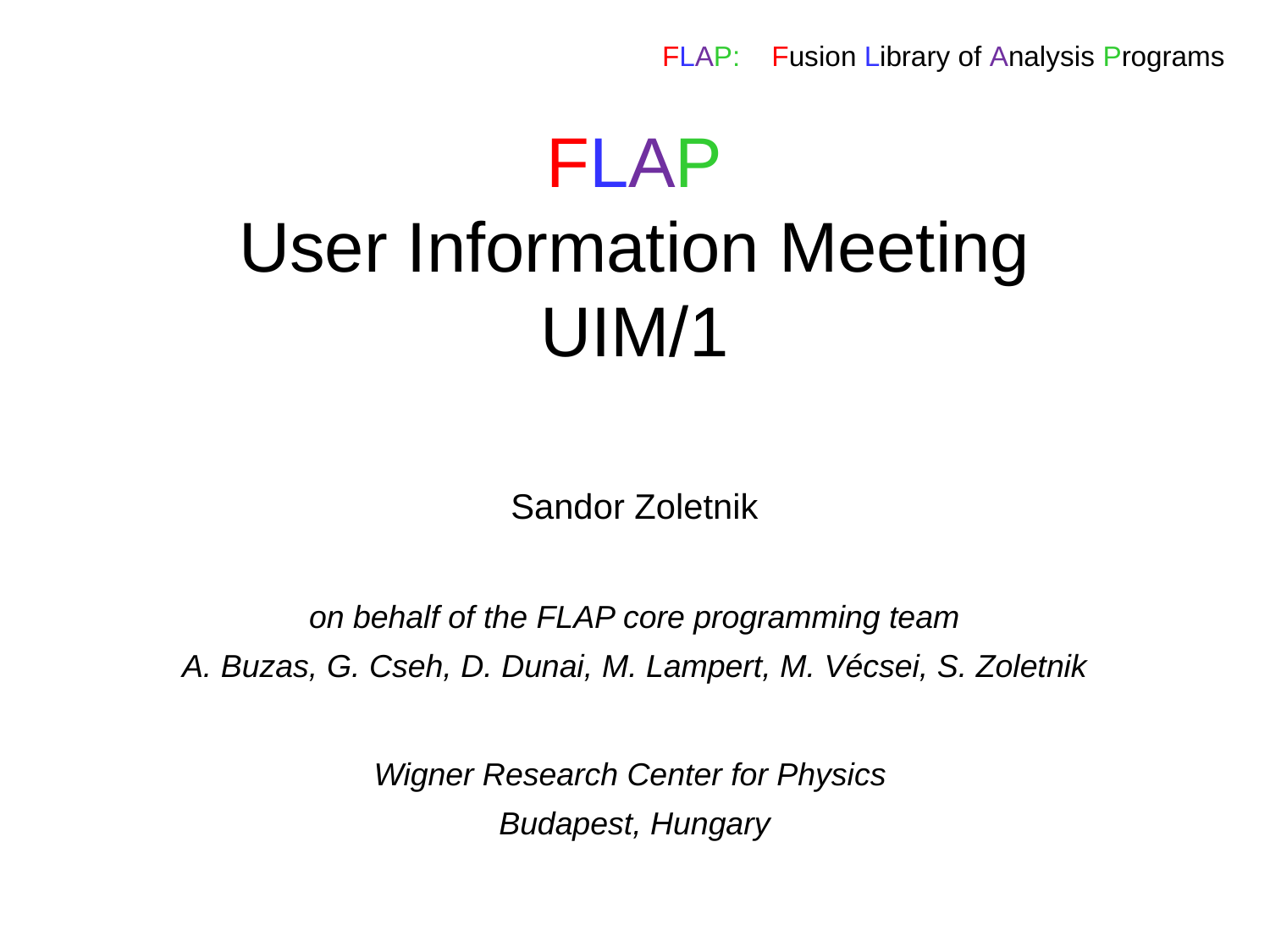

FLAP:    Fusion Library of Analysis Programs

FLAP
User Information Meeting
UIM/1

Sandor Zoletnik

on behalf of the FLAP core programming team
A. Buzas, G. Cseh, D. Dunai, M. Lampert, M. Vécsei, S. Zoletnik

Wigner Research Center for Physics
Budapest, Hungary